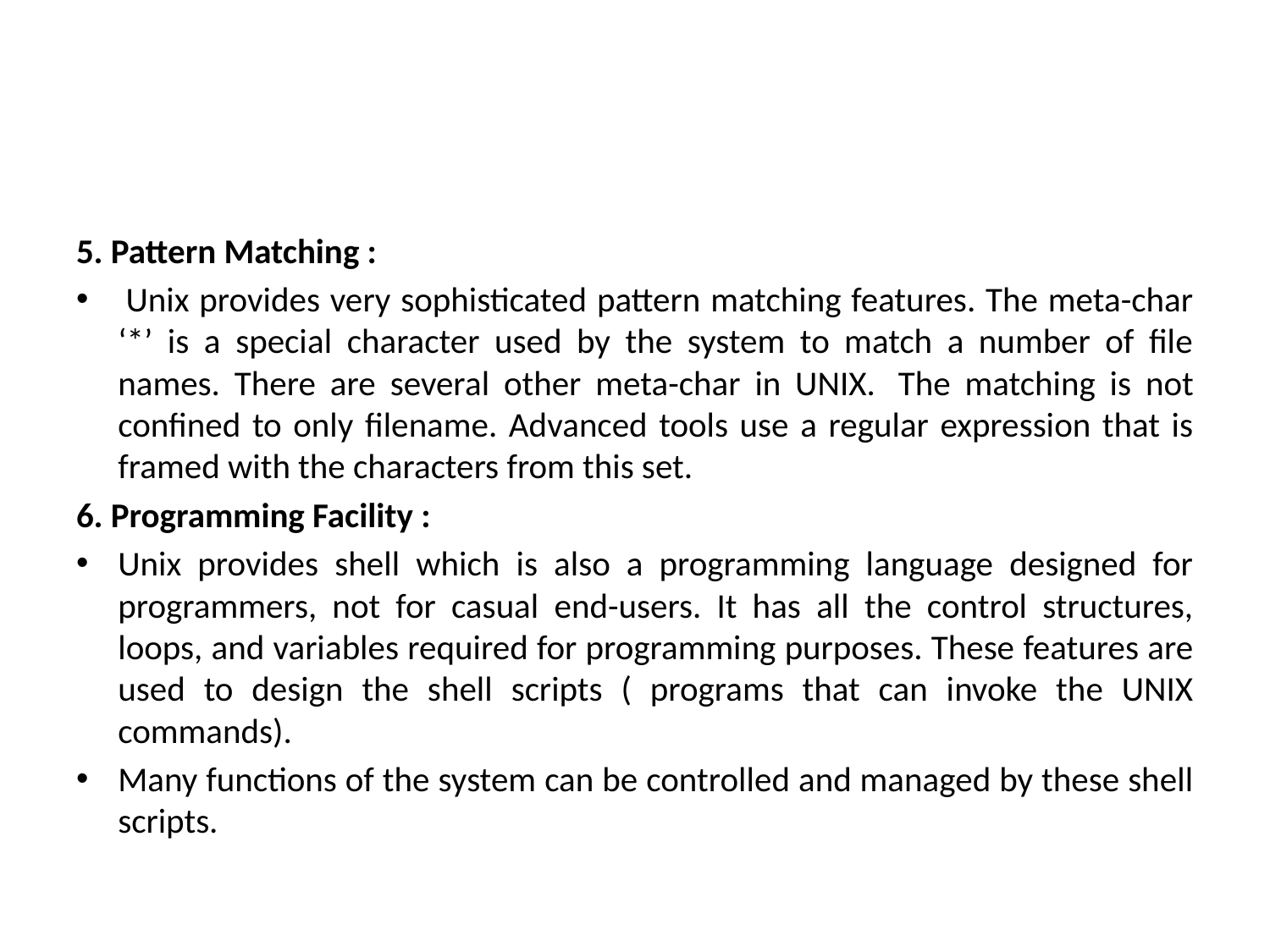

#
5. Pattern Matching :
 Unix provides very sophisticated pattern matching features. The meta-char ‘*’ is a special character used by the system to match a number of file names. There are several other meta-char in UNIX.  The matching is not confined to only filename. Advanced tools use a regular expression that is framed with the characters from this set.
6. Programming Facility :
Unix provides shell which is also a programming language designed for programmers, not for casual end-users. It has all the control structures, loops, and variables required for programming purposes. These features are used to design the shell scripts ( programs that can invoke the UNIX commands).
Many functions of the system can be controlled and managed by these shell scripts.